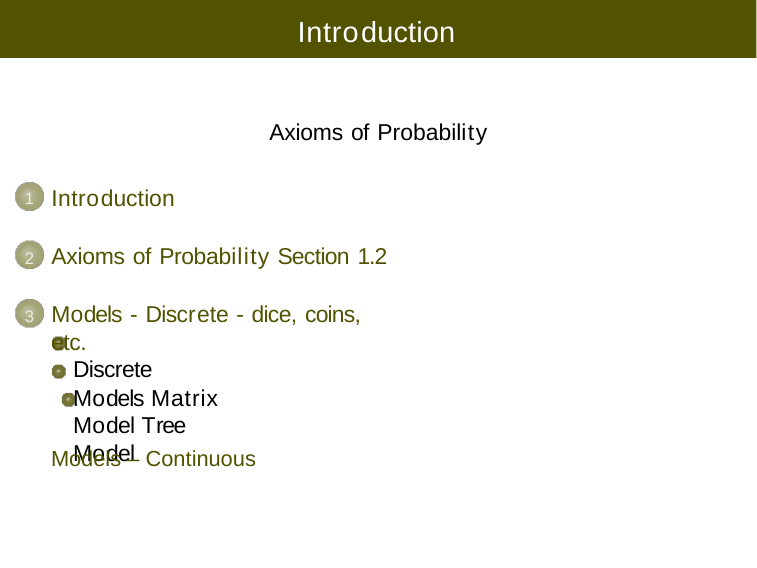

# Introduction
Axioms of Probability
Introduction
1
Axioms of Probability Section 1.2

Models - Discrete - dice, coins, etc.
Discrete Models Matrix Model Tree Model
Models – Continuous
Copyright ➞2022, Ivan Man
CS 355/555 Probability and Statistics  for CS
3/21	: